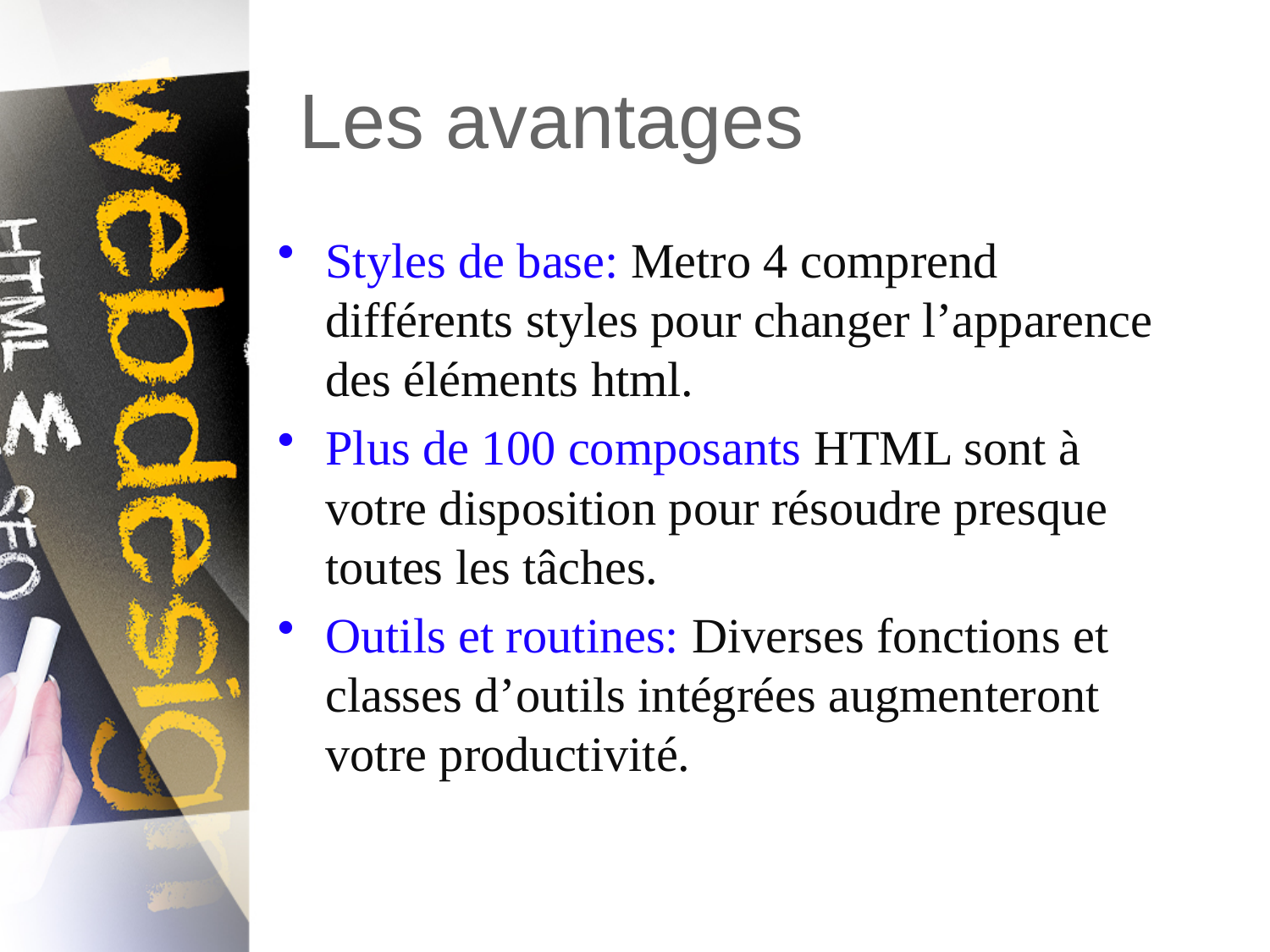

# Les avantages
Styles de base: Metro 4 comprend différents styles pour changer l’apparence des éléments html.
Plus de 100 composants HTML sont à votre disposition pour résoudre presque toutes les tâches.
Outils et routines: Diverses fonctions et classes d’outils intégrées augmenteront votre productivité.